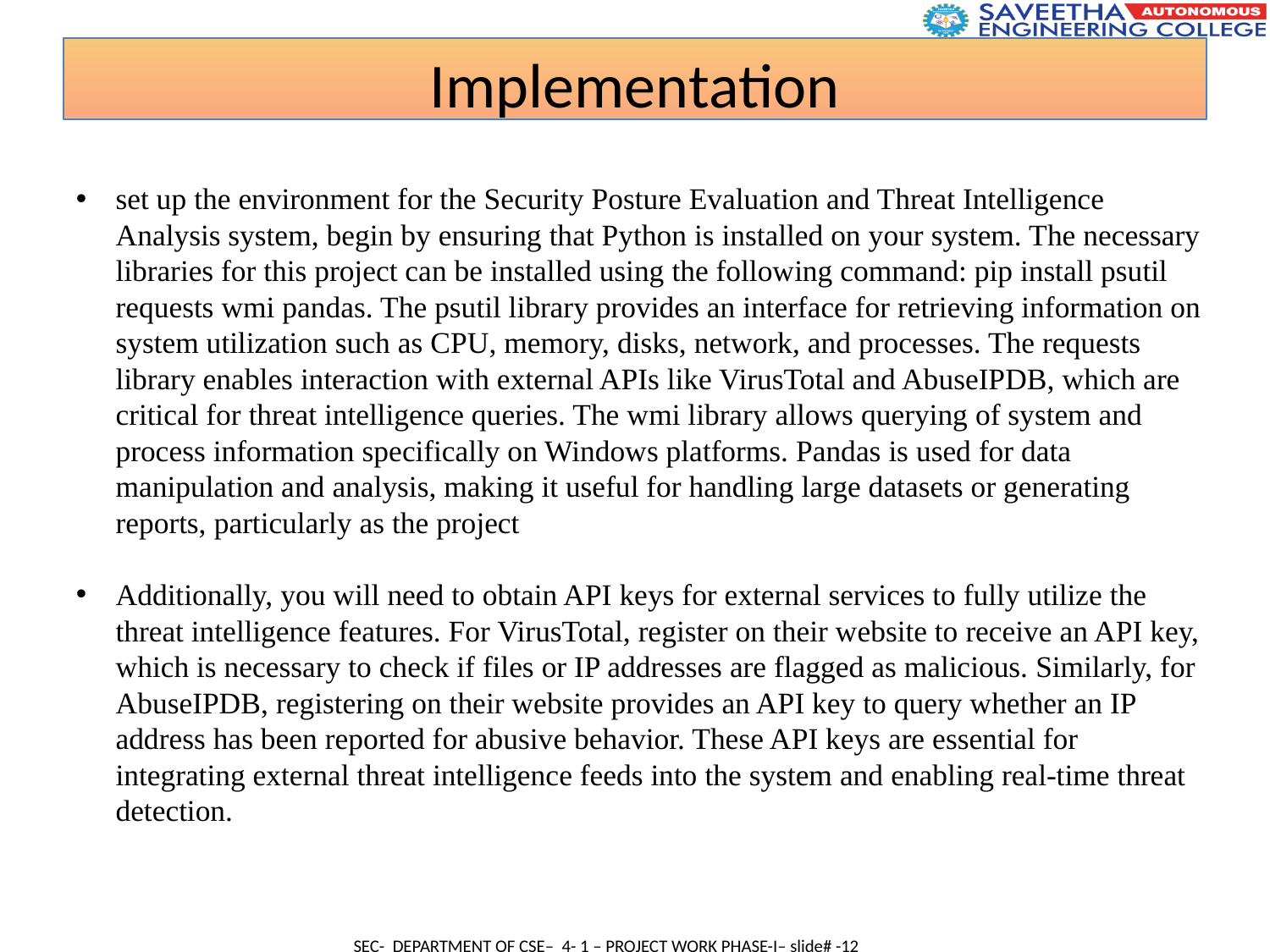

Implementation

set up the environment for the Security Posture Evaluation and Threat Intelligence Analysis system, begin by ensuring that Python is installed on your system. The necessary libraries for this project can be installed using the following command: pip install psutil requests wmi pandas. The psutil library provides an interface for retrieving information on system utilization such as CPU, memory, disks, network, and processes. The requests library enables interaction with external APIs like VirusTotal and AbuseIPDB, which are critical for threat intelligence queries. The wmi library allows querying of system and process information specifically on Windows platforms. Pandas is used for data manipulation and analysis, making it useful for handling large datasets or generating reports, particularly as the project

Additionally, you will need to obtain API keys for external services to fully utilize the threat intelligence features. For VirusTotal, register on their website to receive an API key, which is necessary to check if files or IP addresses are flagged as malicious. Similarly, for AbuseIPDB, registering on their website provides an API key to query whether an IP address has been reported for abusive behavior. These API keys are essential for integrating external threat intelligence feeds into the system and enabling real-time threat detection.